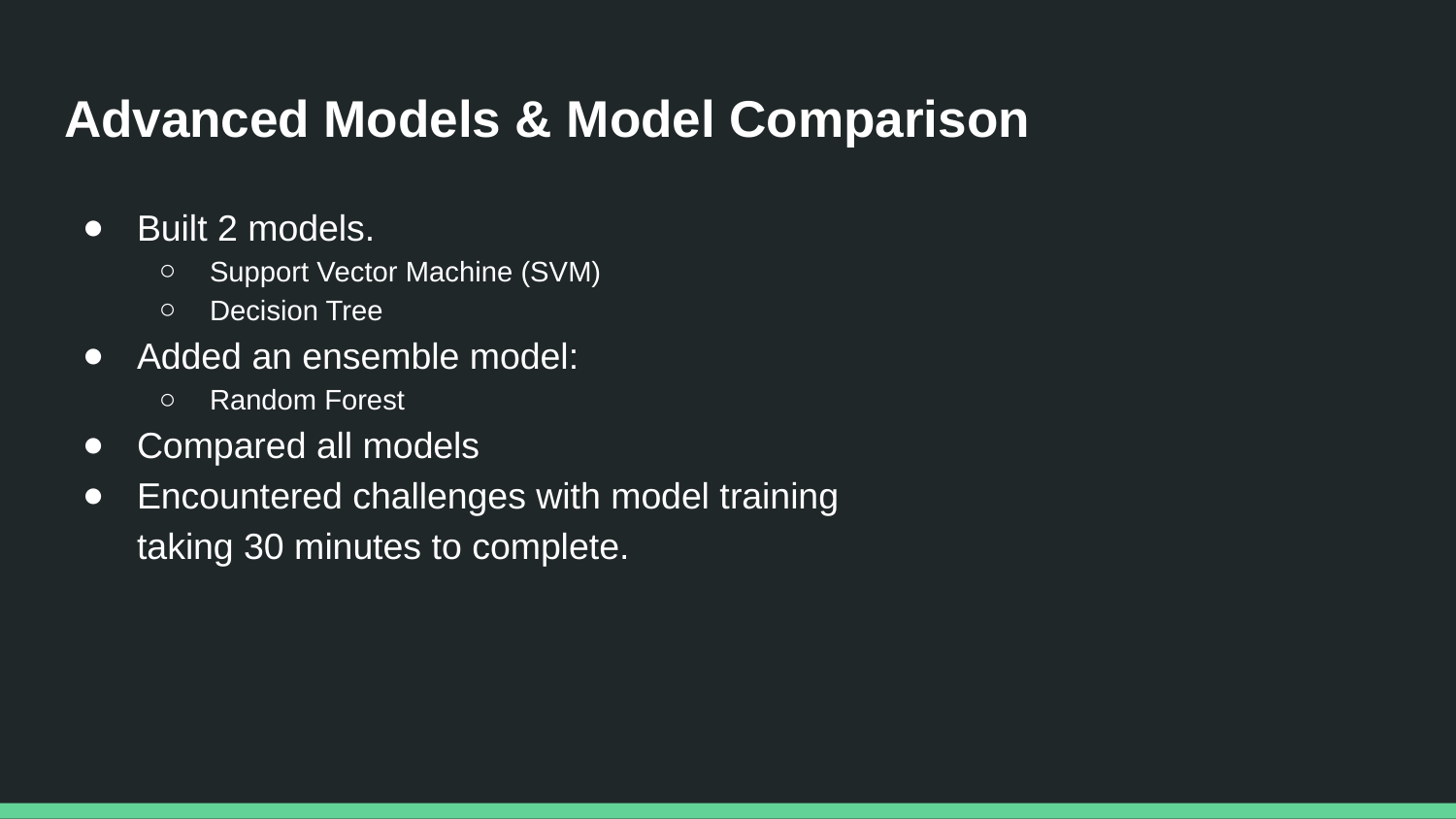

# Advanced Models & Model Comparison
Built 2 models.
Support Vector Machine (SVM)
Decision Tree
Added an ensemble model:
Random Forest
Compared all models
Encountered challenges with model training taking 30 minutes to complete.